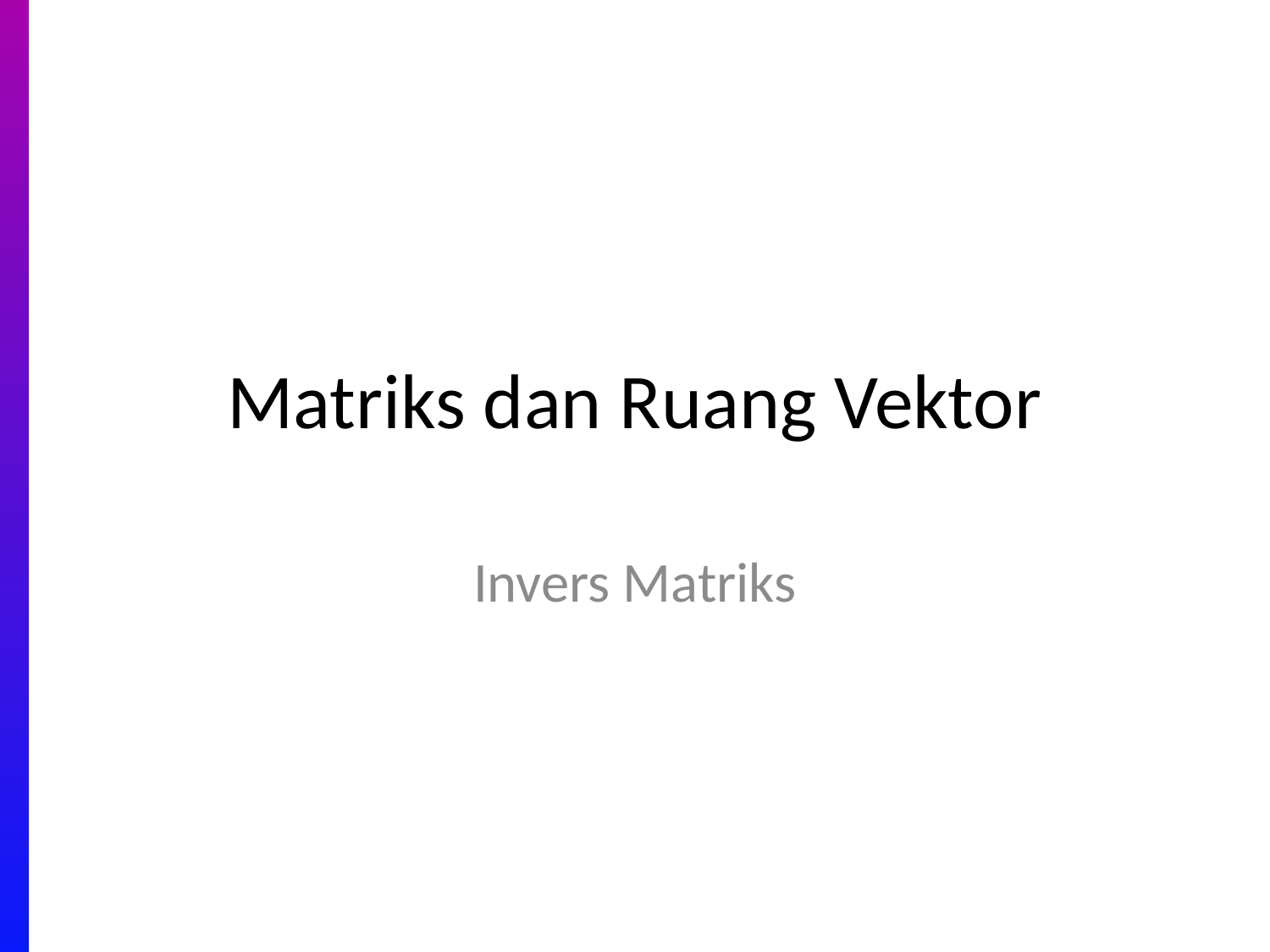

# Matriks dan Ruang Vektor
Invers Matriks